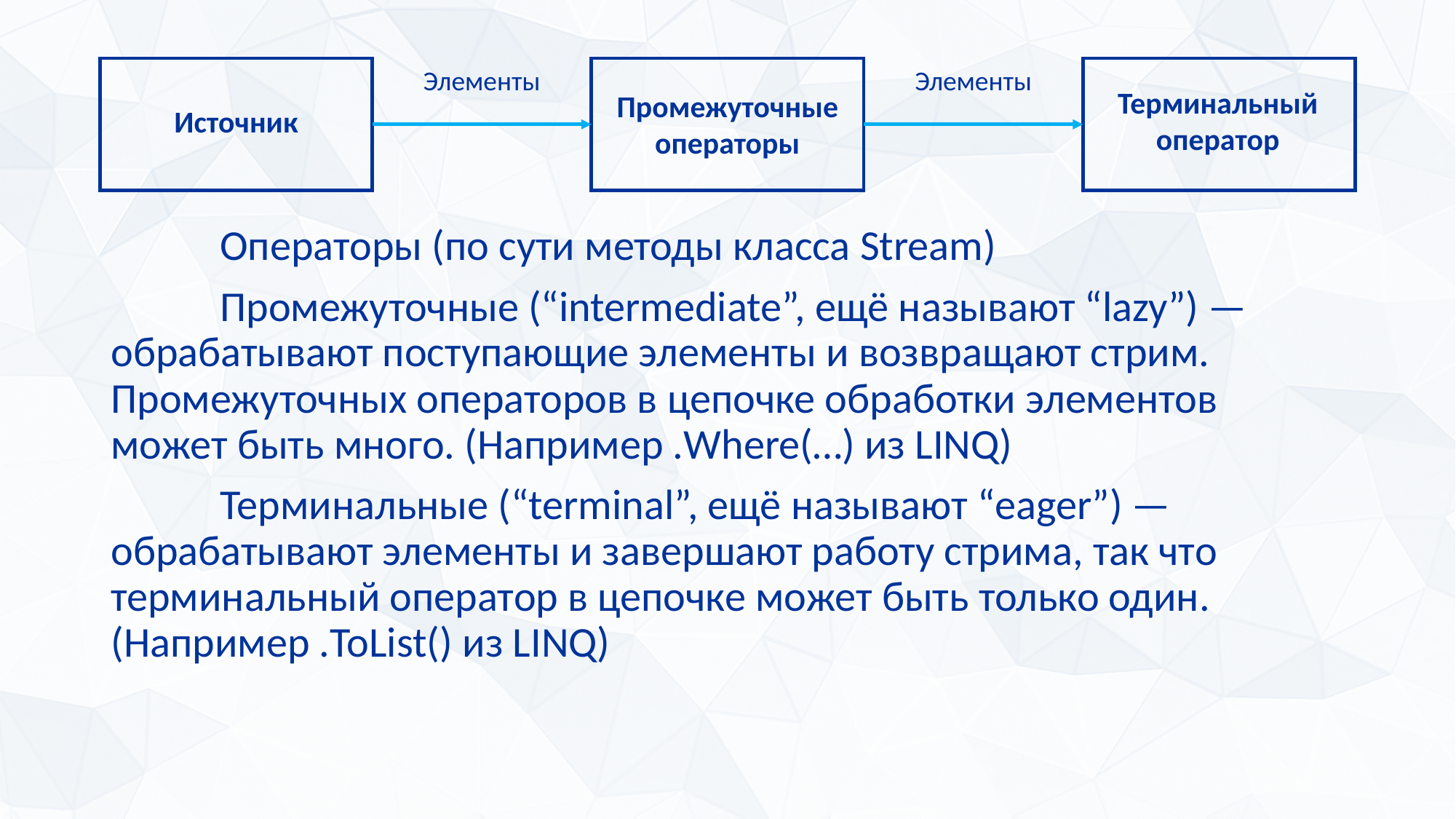

Элементы

Элементы

Терминальный оператор
Промежуточные операторы
Источник
	Операторы (по сути методы класса Stream)
	Промежуточные (“intermediate”, ещё называют “lazy”) — обрабатывают поступающие элементы и возвращают стрим. Промежуточных операторов в цепочке обработки элементов может быть много. (Например .Where(…) из LINQ)
	Терминальные (“terminal”, ещё называют “eager”) — обрабатывают элементы и завершают работу стрима, так что терминальный оператор в цепочке может быть только один. (Например .ToList() из LINQ)